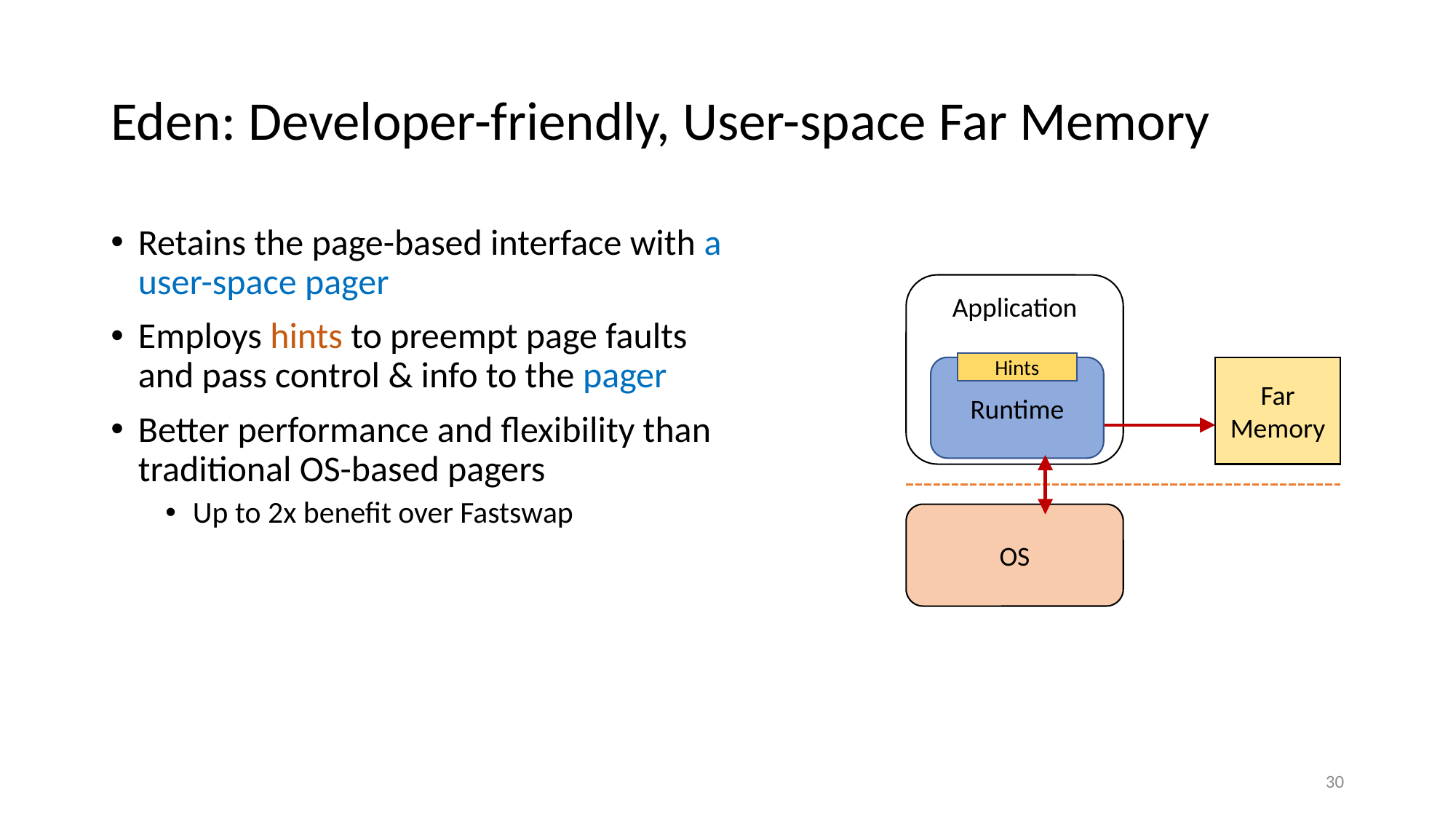

# Eden: Developer-friendly, User-space Far Memory
Retains the page-based interface with a user-space pager
Employs hints to preempt page faults and pass control & info to the pager
Better performance and flexibility than traditional OS-based pagers
Up to 2x benefit over Fastswap
Application
Hints
Runtime
Far Memory
OS
30